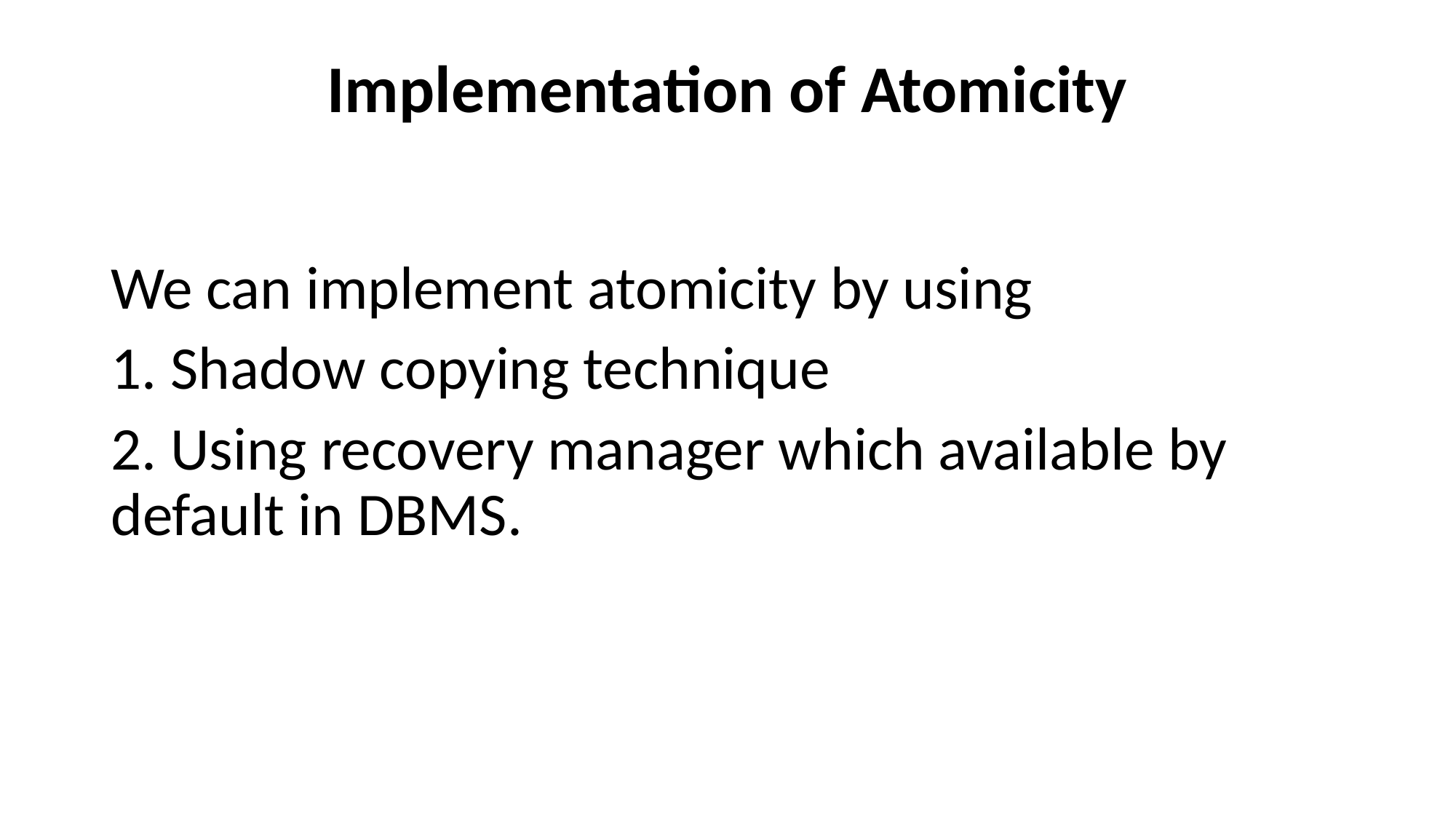

# Implementation of Atomicity

We can implement atomicity by using
1. Shadow copying technique
2. Using recovery manager which available by default in DBMS.